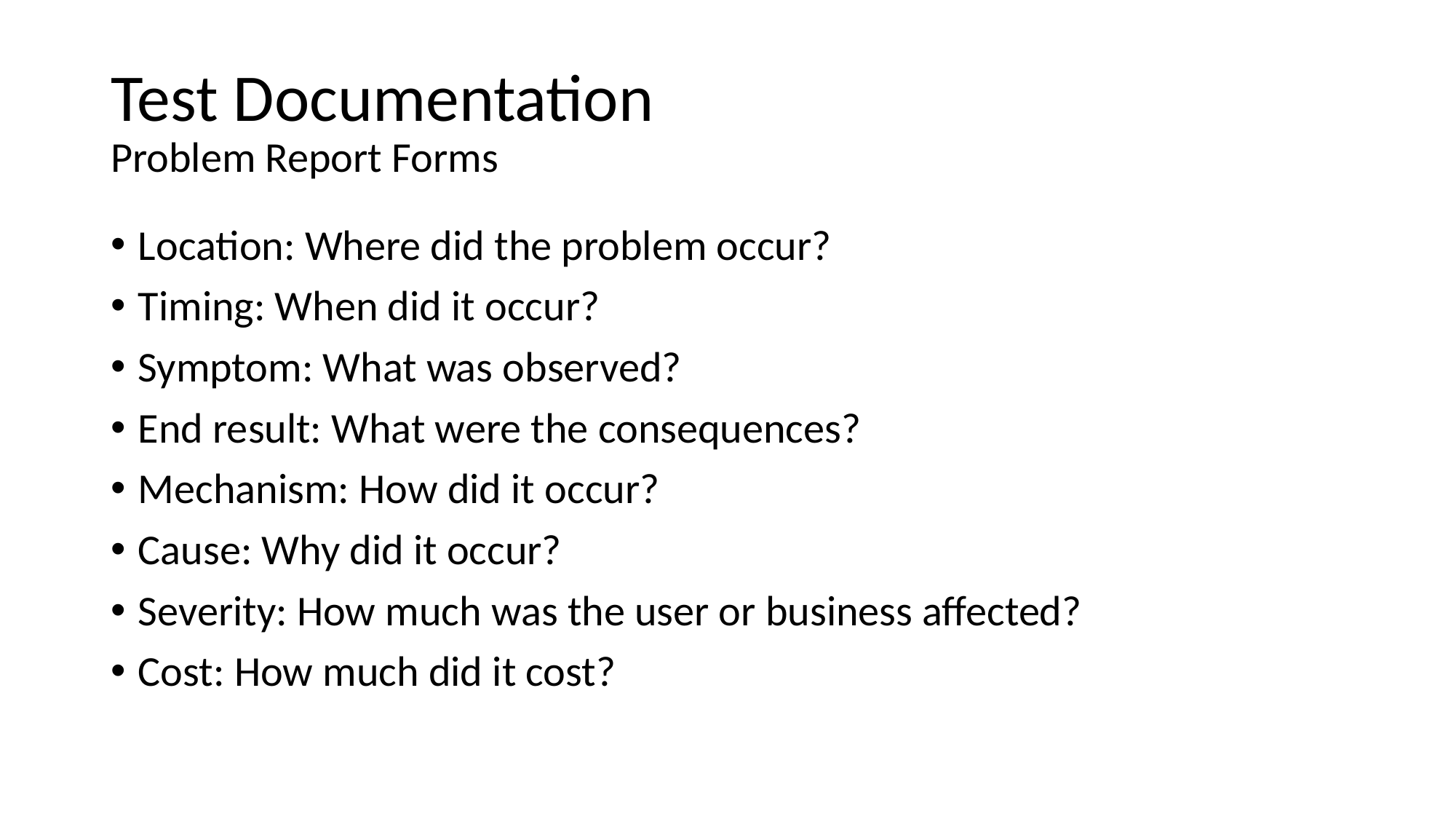

# Test Documentation Problem Report Forms
Location: Where did the problem occur?
Timing: When did it occur?
Symptom: What was observed?
End result: What were the consequences?
Mechanism: How did it occur?
Cause: Why did it occur?
Severity: How much was the user or business affected?
Cost: How much did it cost?